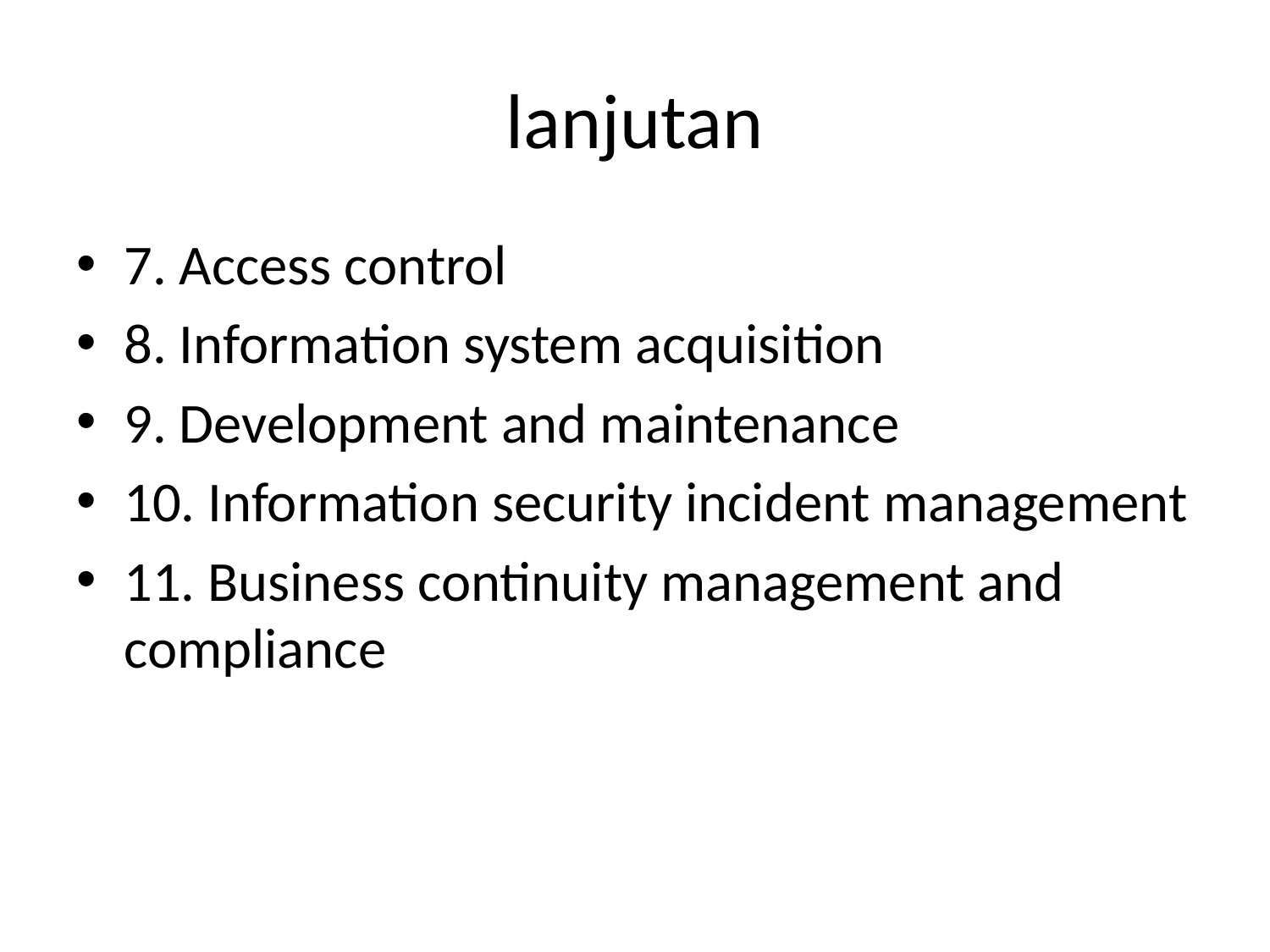

# lanjutan
7. Access control
8. Information system acquisition
9. Development and maintenance
10. Information security incident management
11. Business continuity management and compliance